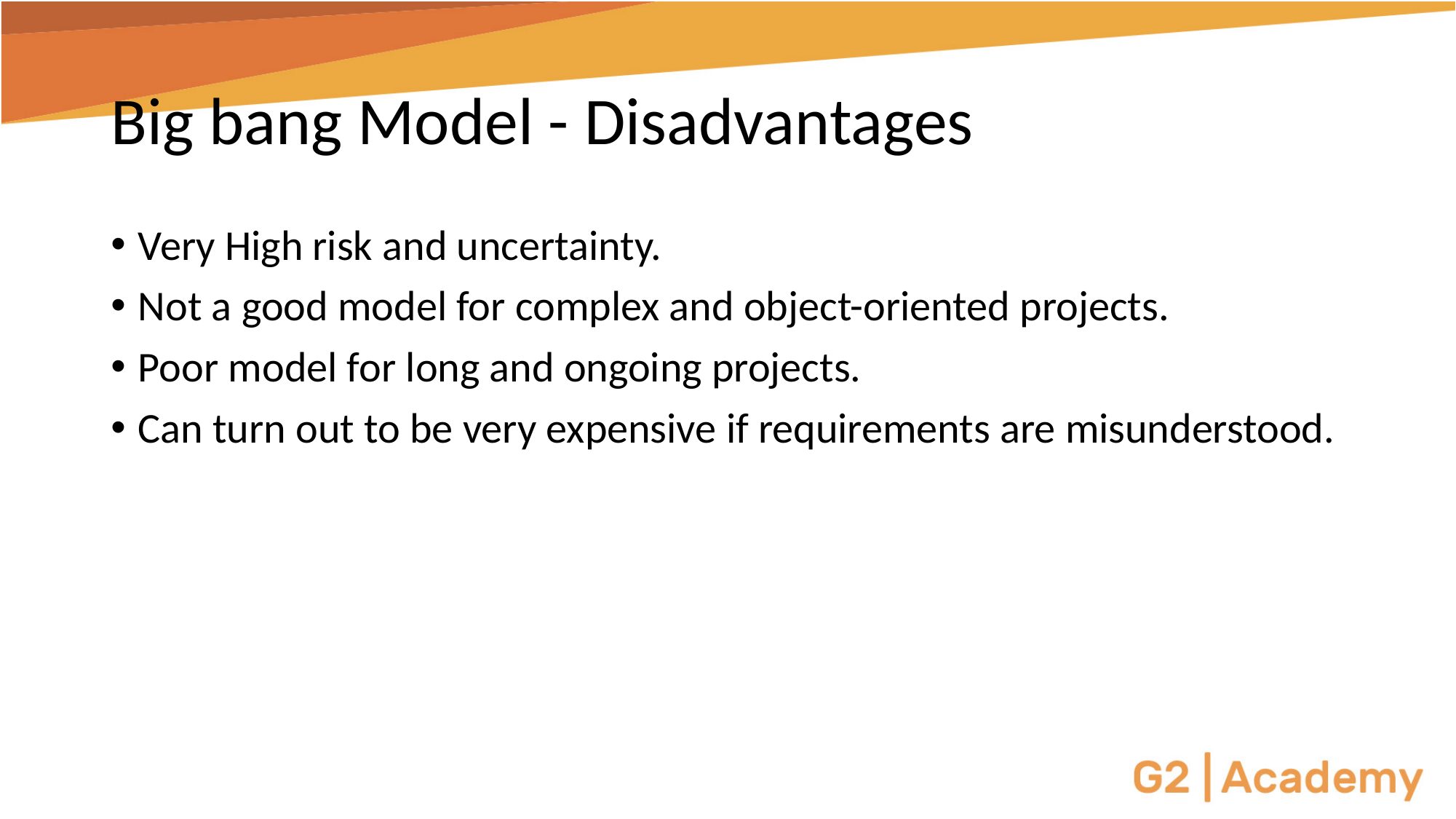

# Big bang Model - Disadvantages
Very High risk and uncertainty.
Not a good model for complex and object-oriented projects.
Poor model for long and ongoing projects.
Can turn out to be very expensive if requirements are misunderstood.